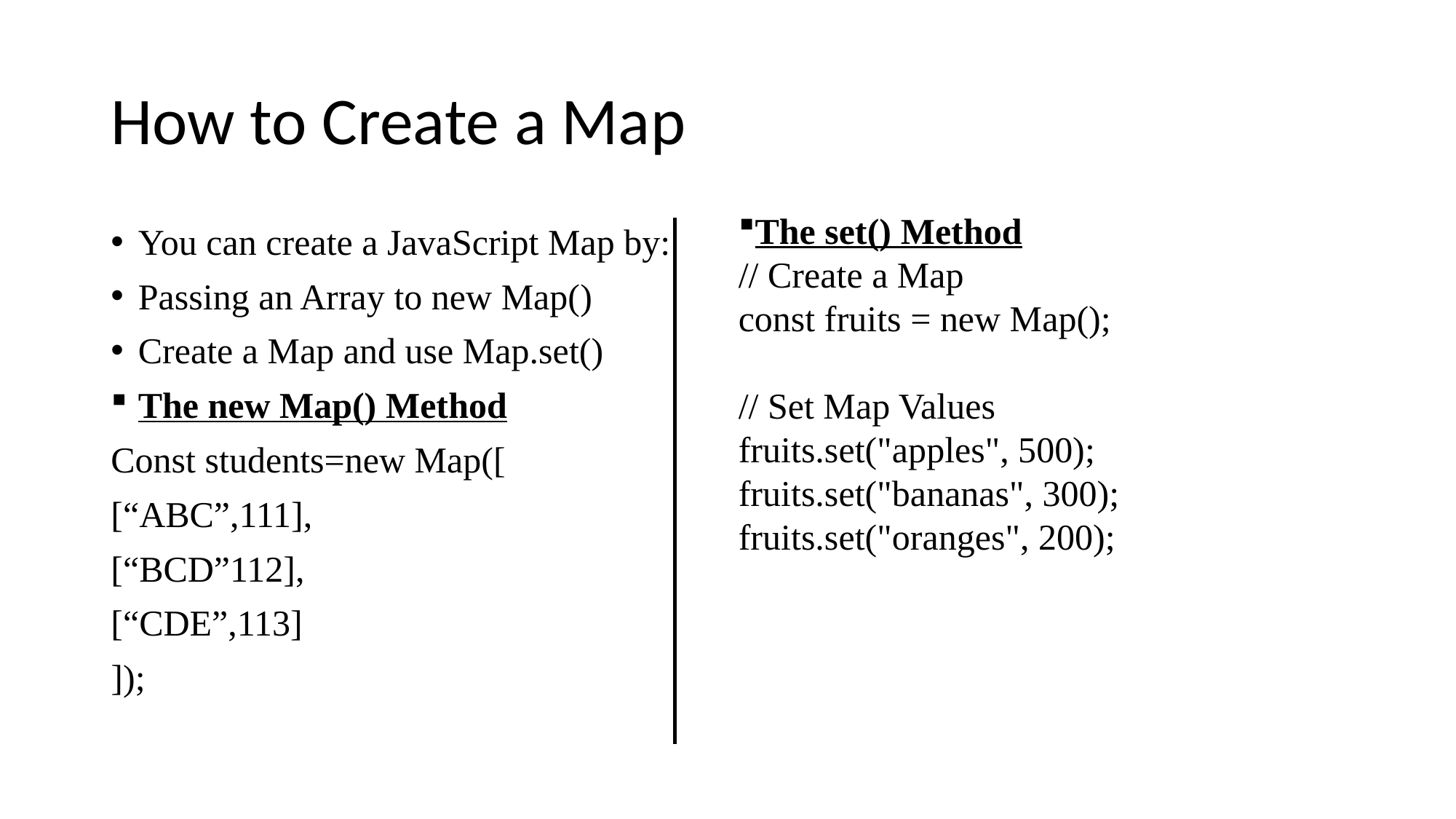

# How to Create a Map
The set() Method
// Create a Map
const fruits = new Map();
// Set Map Values
fruits.set("apples", 500);
fruits.set("bananas", 300);
fruits.set("oranges", 200);
You can create a JavaScript Map by:
Passing an Array to new Map()
Create a Map and use Map.set()
The new Map() Method
Const students=new Map([
[“ABC”,111],
[“BCD”112],
[“CDE”,113]
]);